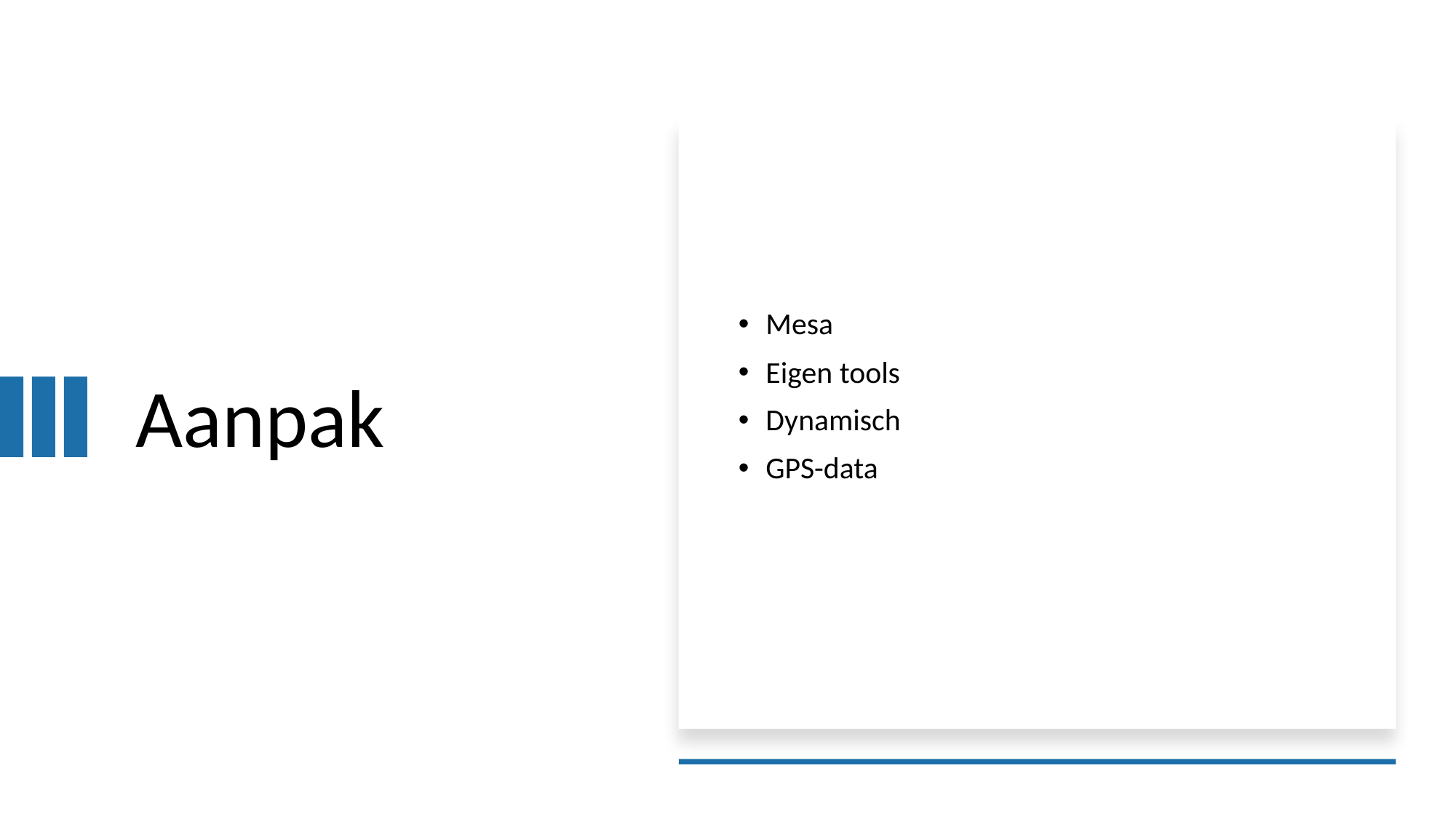

# Aanpak
Mesa
Eigen tools
Dynamisch
GPS-data